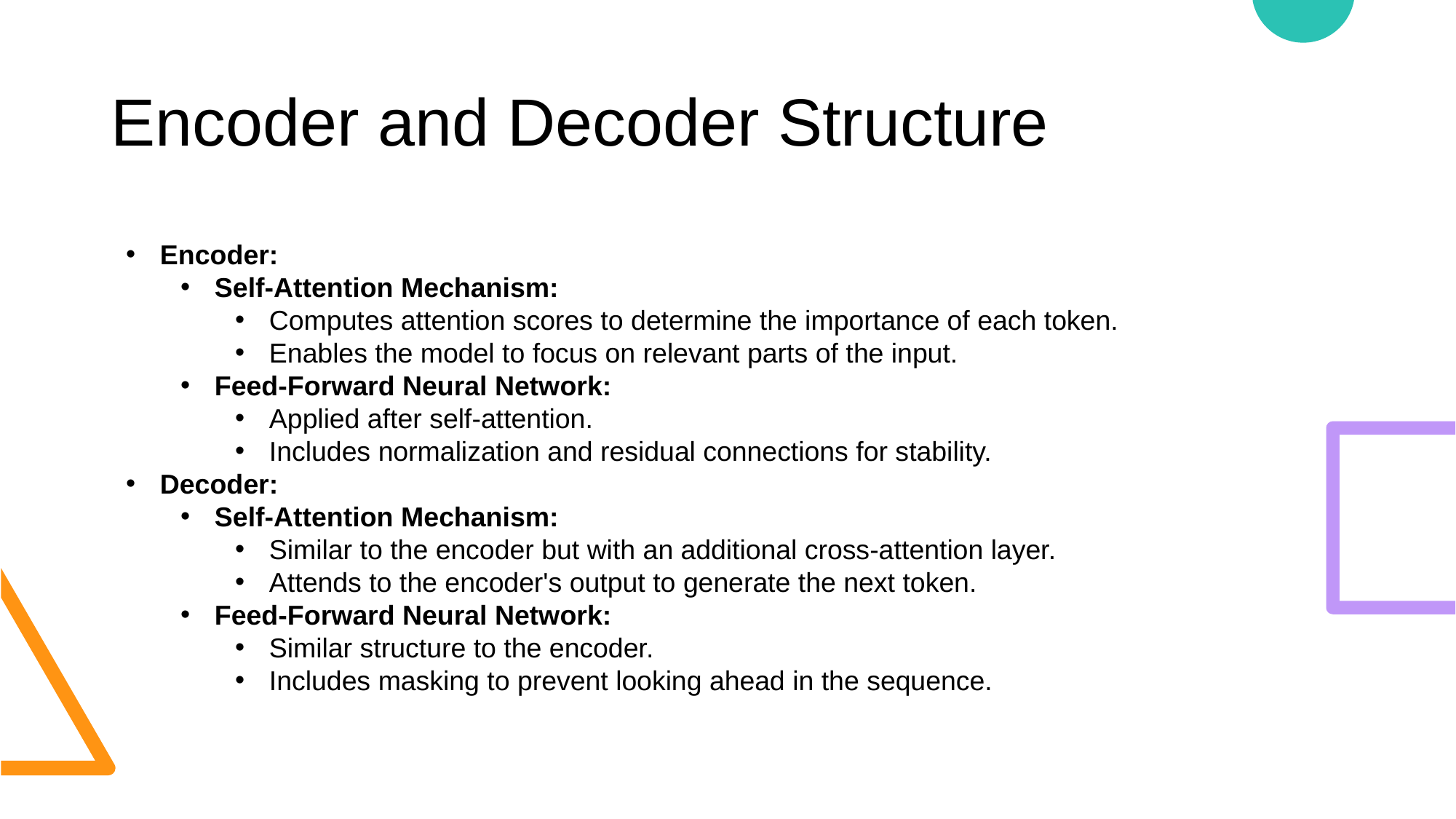

# Encoder and Decoder Structure
Encoder:
Self-Attention Mechanism:
Computes attention scores to determine the importance of each token.
Enables the model to focus on relevant parts of the input.
Feed-Forward Neural Network:
Applied after self-attention.
Includes normalization and residual connections for stability.
Decoder:
Self-Attention Mechanism:
Similar to the encoder but with an additional cross-attention layer.
Attends to the encoder's output to generate the next token.
Feed-Forward Neural Network:
Similar structure to the encoder.
Includes masking to prevent looking ahead in the sequence.